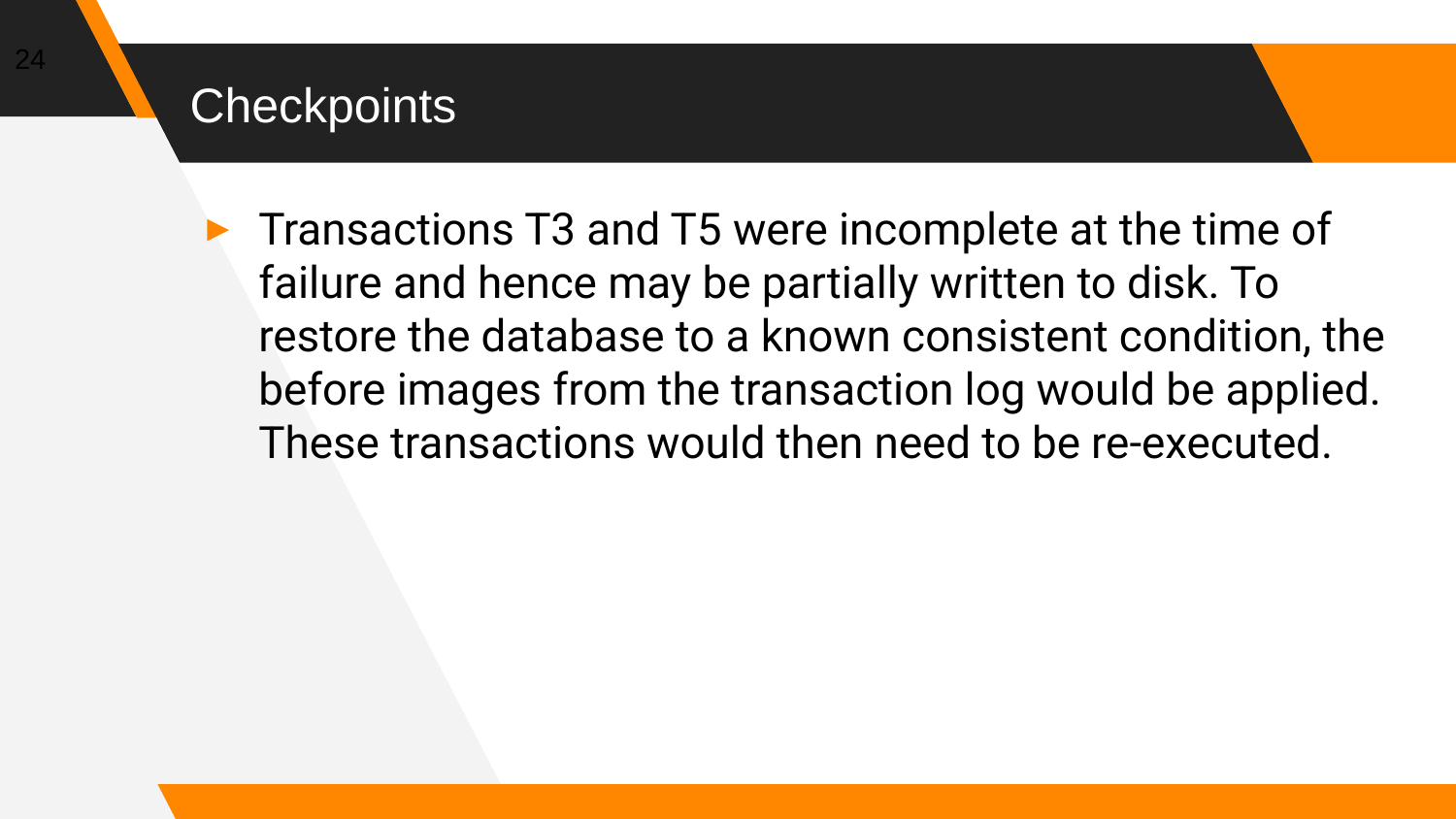

24
# Checkpoints
Transactions T3 and T5 were incomplete at the time of failure and hence may be partially written to disk. To restore the database to a known consistent condition, the before images from the transaction log would be applied. These transactions would then need to be re-executed.